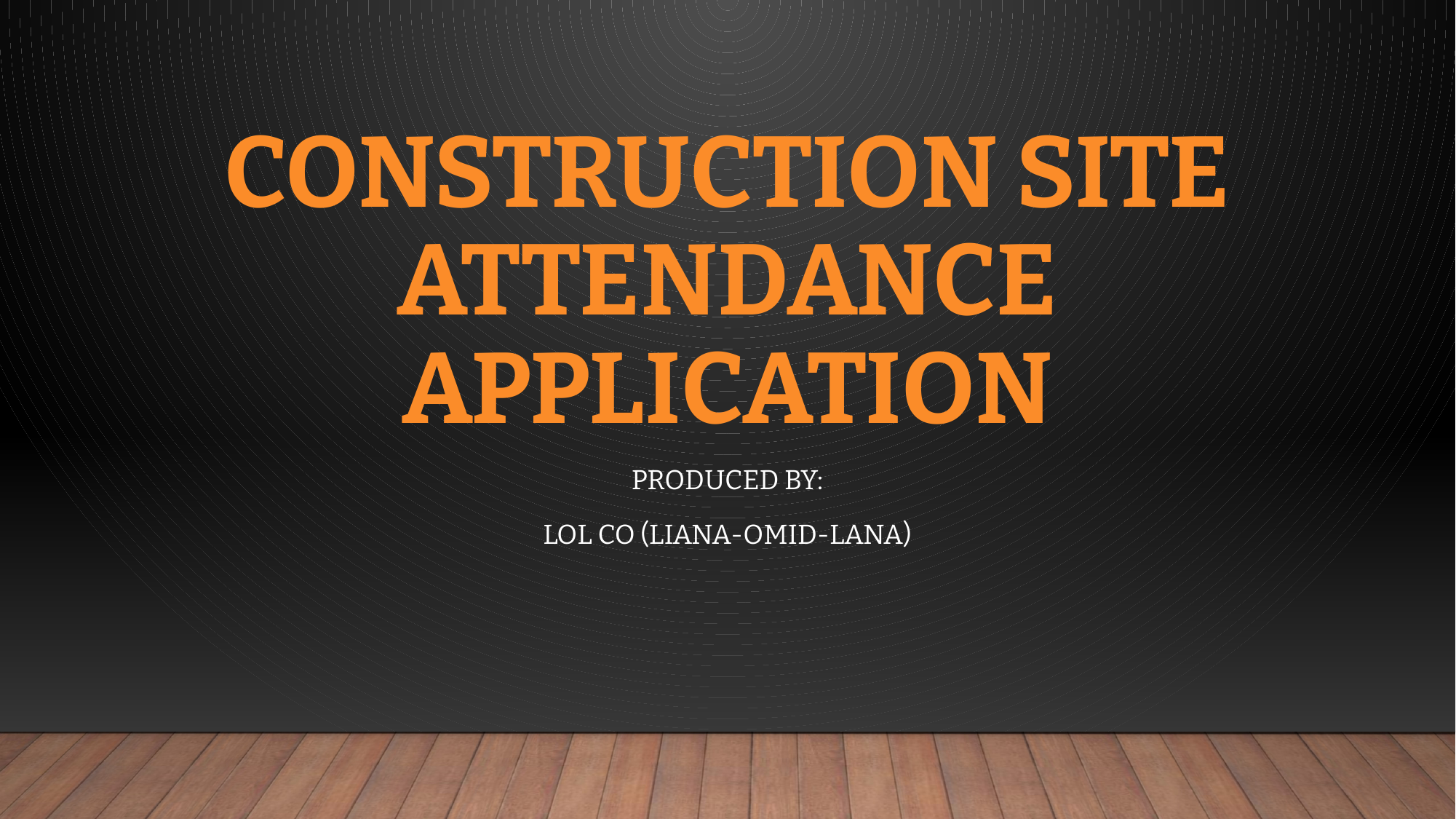

# Construction site attendance application
Produced by:
LOL Co (Liana-Omid-Lana)